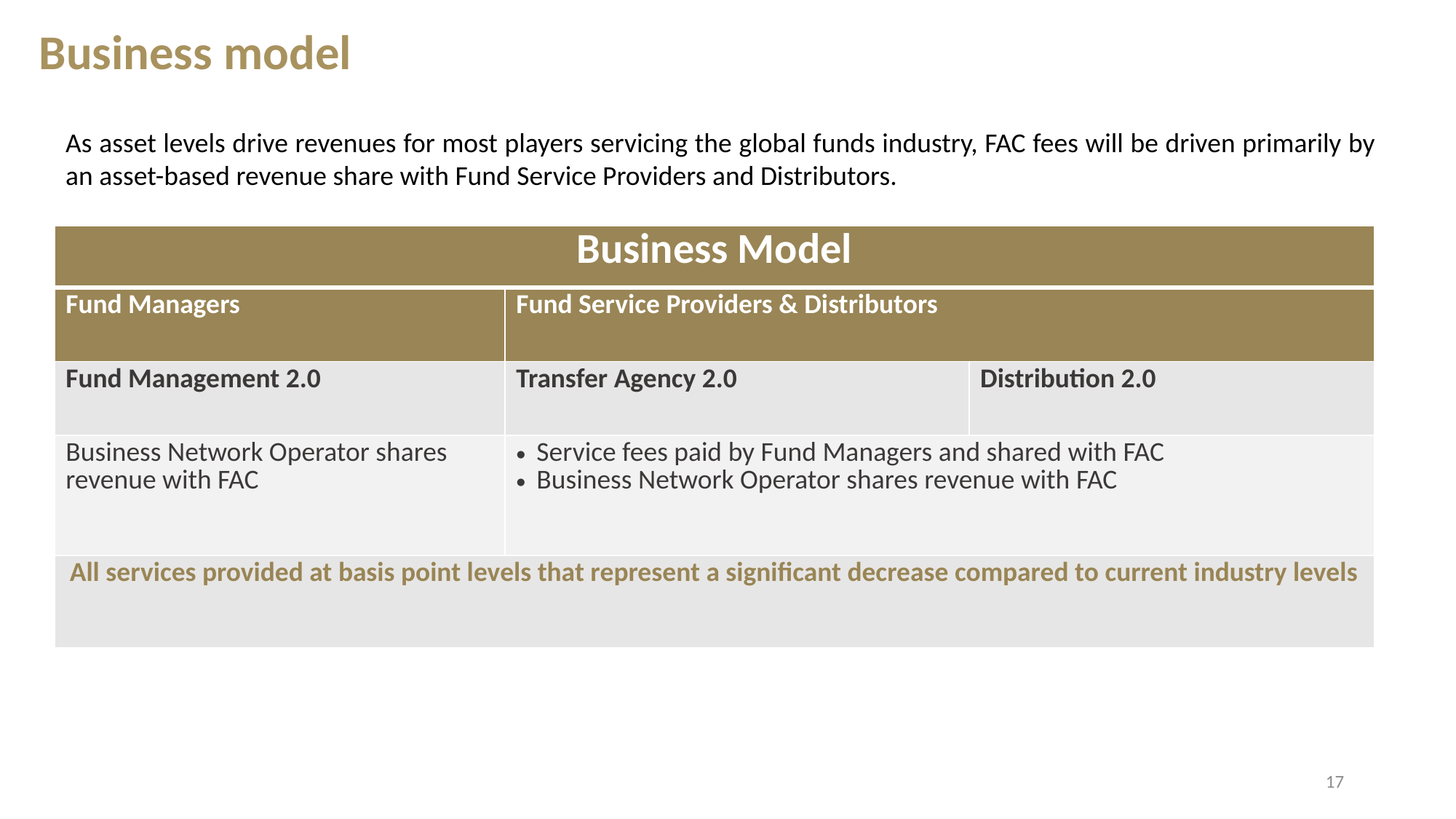

Business model
As asset levels drive revenues for most players servicing the global funds industry, FAC fees will be driven primarily by an asset-based revenue share with Fund Service Providers and Distributors.
| Business Model |  |  |
| --- | --- | --- |
| Fund Managers | Fund Service Providers & Distributors |  |
| Fund Management 2.0 | Transfer Agency 2.0 | Distribution 2.0 |
| Business Network Operator shares revenue with FAC | Service fees paid by Fund Managers and shared with FAC Business Network Operator shares revenue with FAC |  |
| All services provided at basis point levels that represent a significant decrease compared to current industry levels |  |  |
17